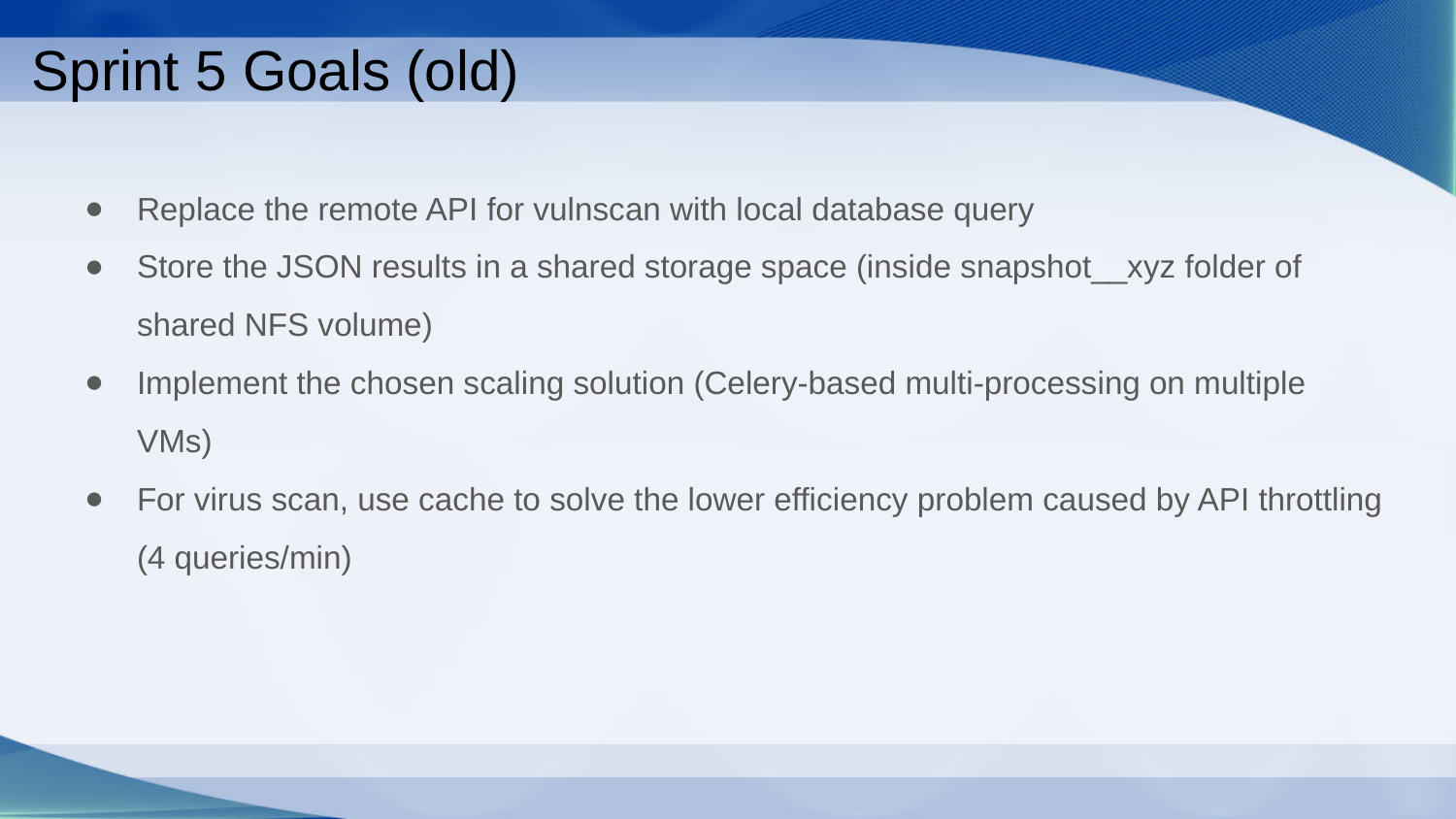

# Sprint 5 Goals (old)
Replace the remote API for vulnscan with local database query
Store the JSON results in a shared storage space (inside snapshot__xyz folder of shared NFS volume)
Implement the chosen scaling solution (Celery-based multi-processing on multiple VMs)
For virus scan, use cache to solve the lower efficiency problem caused by API throttling (4 queries/min)